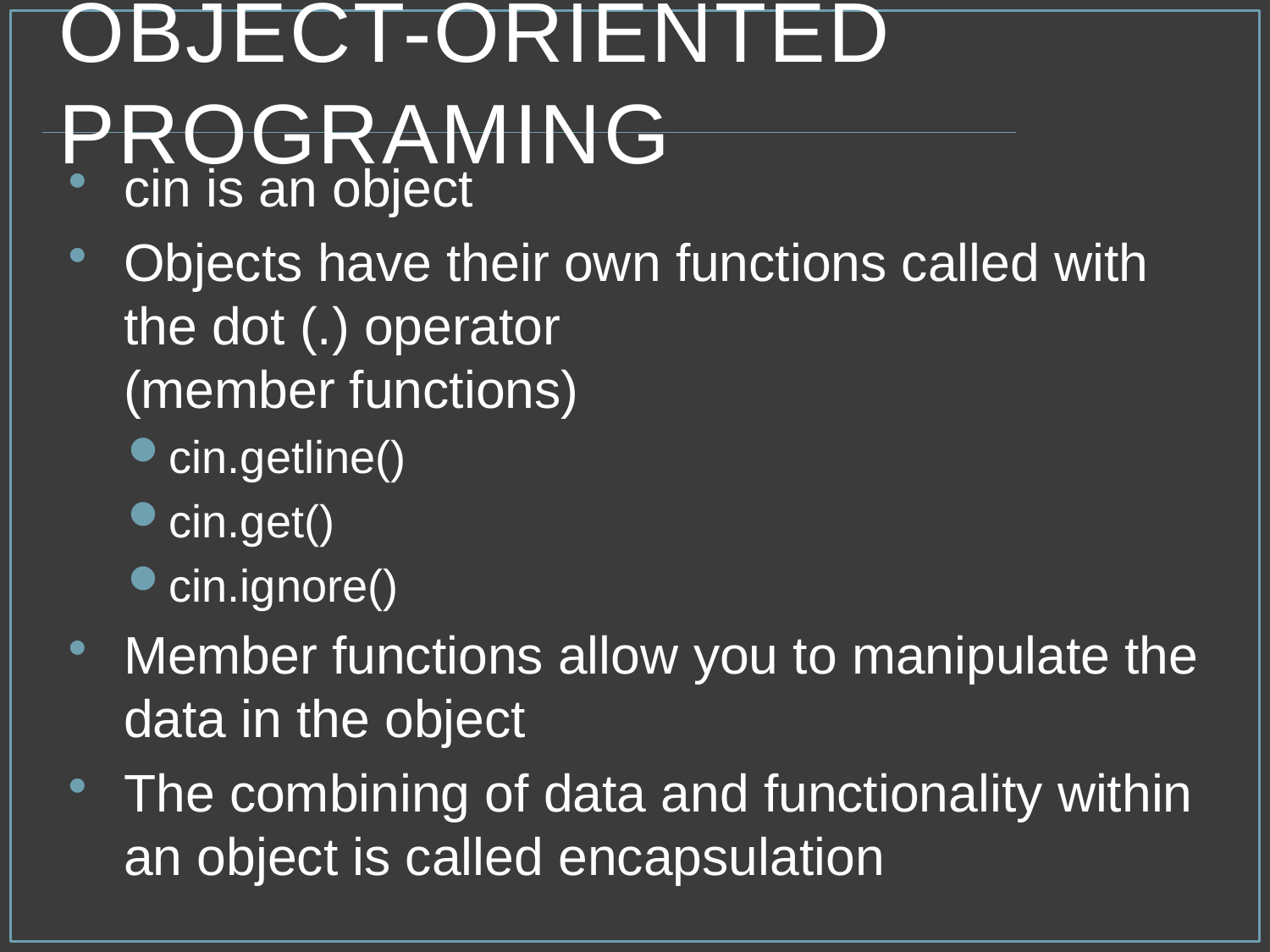

# Object-Oriented Programing
cin is an object
Objects have their own functions called with the dot (.) operator
(member functions)
cin.getline()
cin.get()
cin.ignore()
Member functions allow you to manipulate the data in the object
The combining of data and functionality within an object is called encapsulation